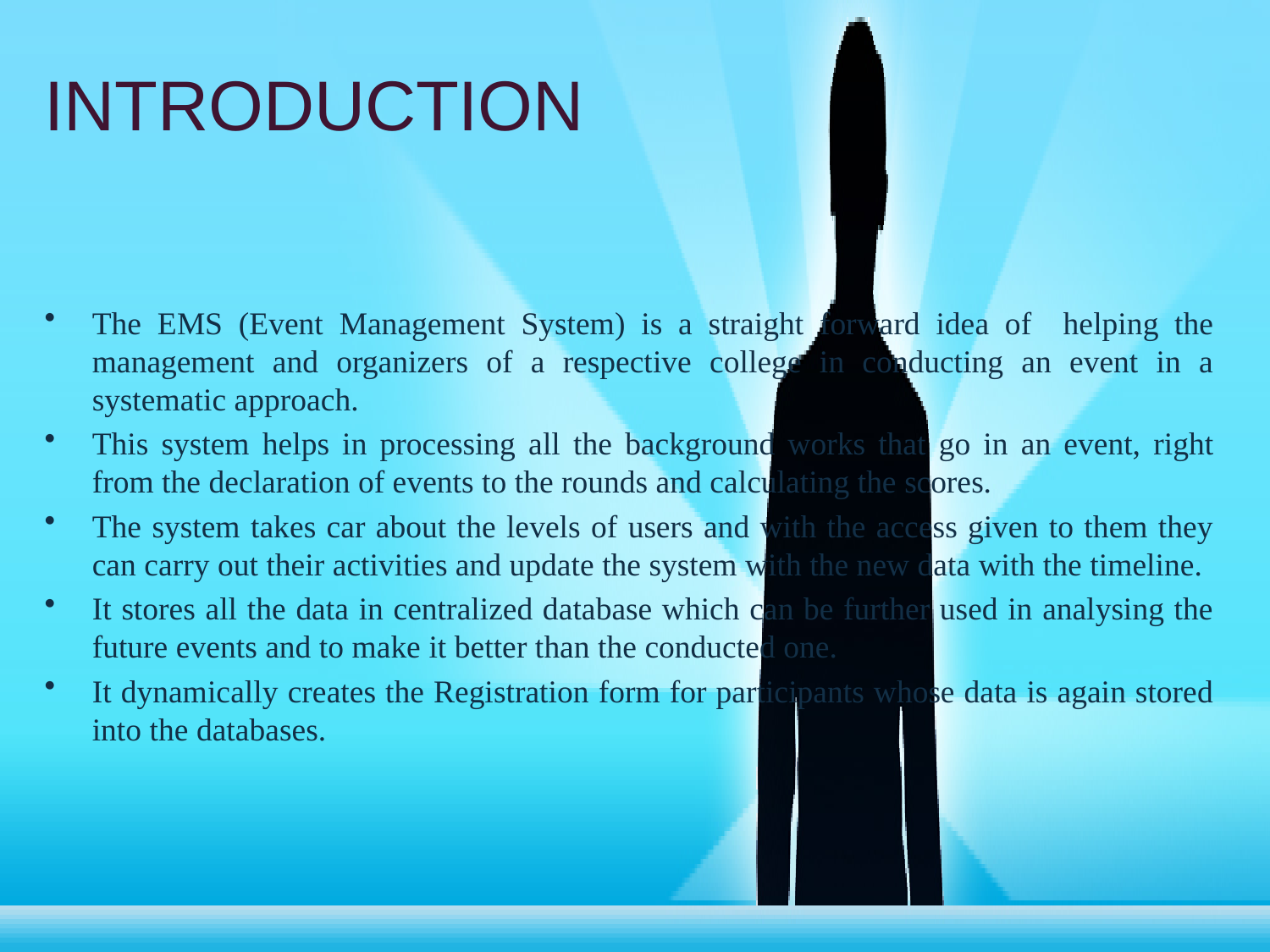

# INTRODUCTION
The EMS (Event Management System) is a straight forward idea of  helping the management and organizers of a respective college in conducting an event in a systematic approach.
This system helps in processing all the background works that go in an event, right from the declaration of events to the rounds and calculating the scores.
The system takes car about the levels of users and with the access given to them they can carry out their activities and update the system with the new data with the timeline.
It stores all the data in centralized database which can be further used in analysing the future events and to make it better than the conducted one.
It dynamically creates the Registration form for participants whose data is again stored into the databases.